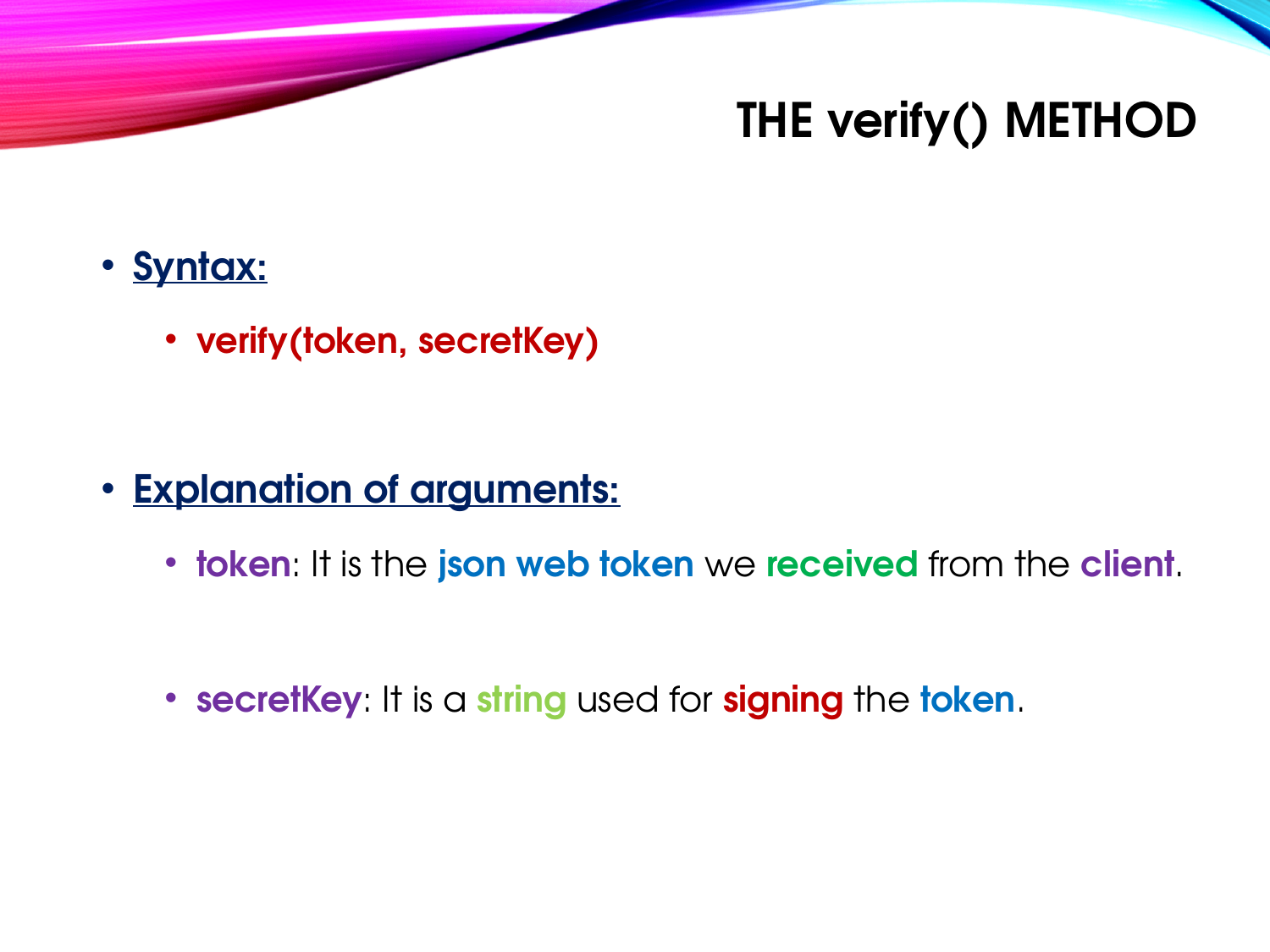

# The verify() method
Syntax:
verify(token, secretKey)

Explanation of arguments:
token: It is the json web token we received from the client.

secretKey: It is a string used for signing the token.